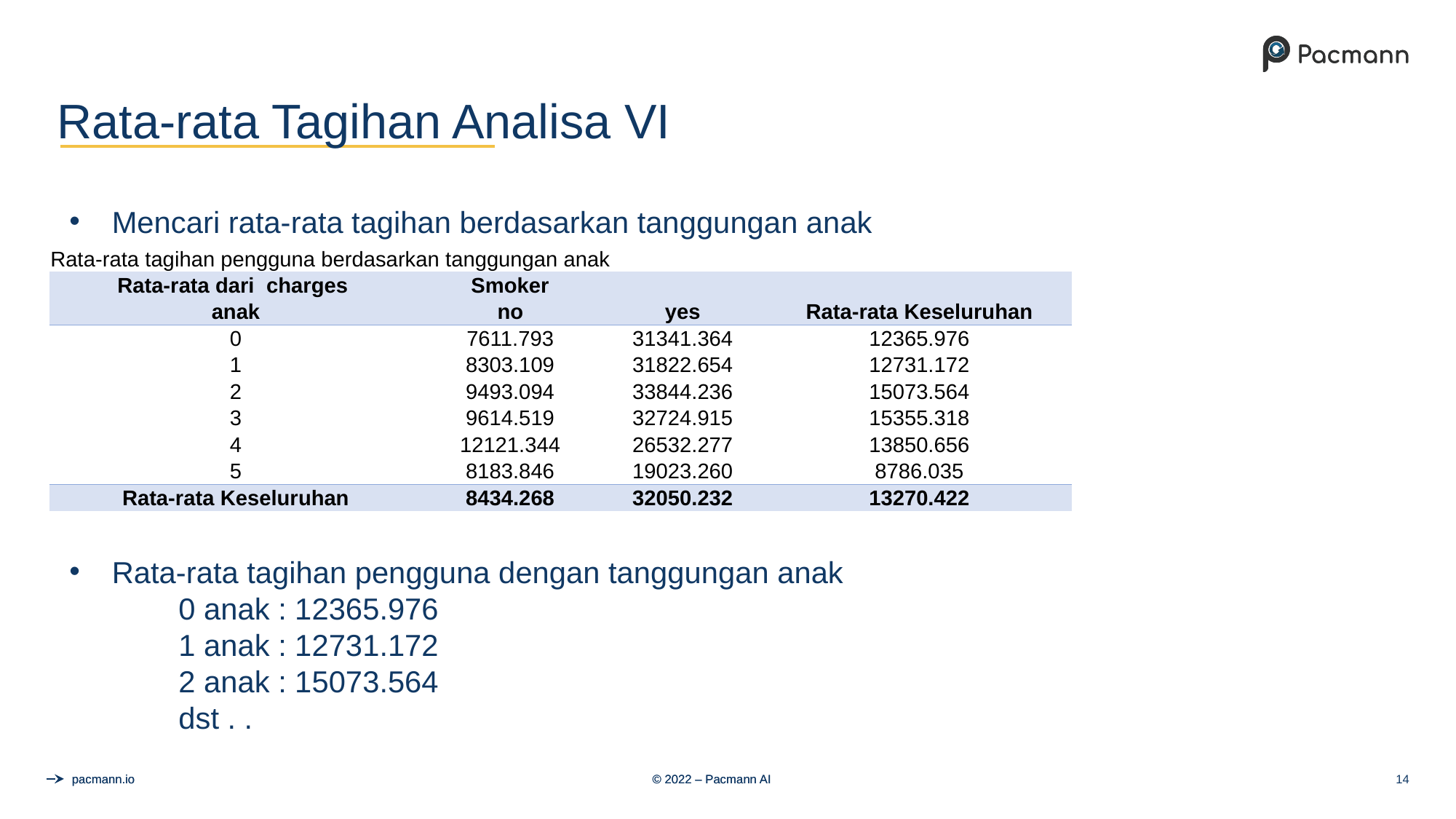

# Rata-rata Tagihan Analisa VI
Mencari rata-rata tagihan berdasarkan tanggungan anak
| Rata-rata tagihan pengguna berdasarkan tanggungan anak |  |  |  |
| --- | --- | --- | --- |
| Rata-rata dari charges | Smoker |  |  |
| anak | no | yes | Rata-rata Keseluruhan |
| 0 | 7611.793 | 31341.364 | 12365.976 |
| 1 | 8303.109 | 31822.654 | 12731.172 |
| 2 | 9493.094 | 33844.236 | 15073.564 |
| 3 | 9614.519 | 32724.915 | 15355.318 |
| 4 | 12121.344 | 26532.277 | 13850.656 |
| 5 | 8183.846 | 19023.260 | 8786.035 |
| Rata-rata Keseluruhan | 8434.268 | 32050.232 | 13270.422 |
Rata-rata tagihan pengguna dengan tanggungan anak
	0 anak : 12365.976
	1 anak : 12731.172
	2 anak : 15073.564
	dst . .